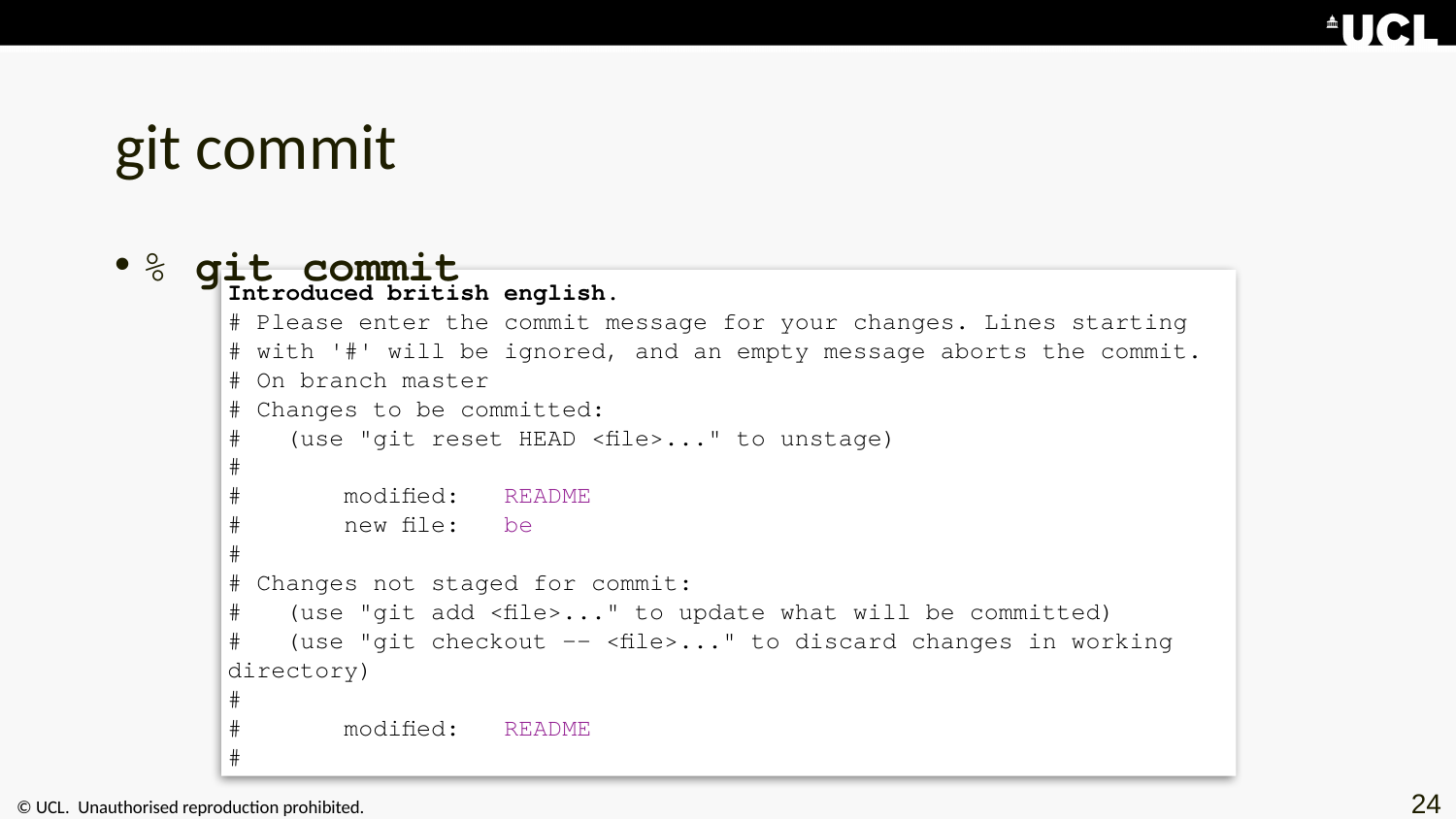

# git commit
% git commit
Introduced british english.
# Please enter the commit message for your changes. Lines starting
# with '#' will be ignored, and an empty message aborts the commit.
# On branch master
# Changes to be committed:
#   (use "git reset HEAD <file>..." to unstage)
#
#       modified:   README
#       new file:   be
#
# Changes not staged for commit:
#   (use "git add <file>..." to update what will be committed)
#   (use "git checkout -- <file>..." to discard changes in working directory)
#
#       modified:   README
#
24